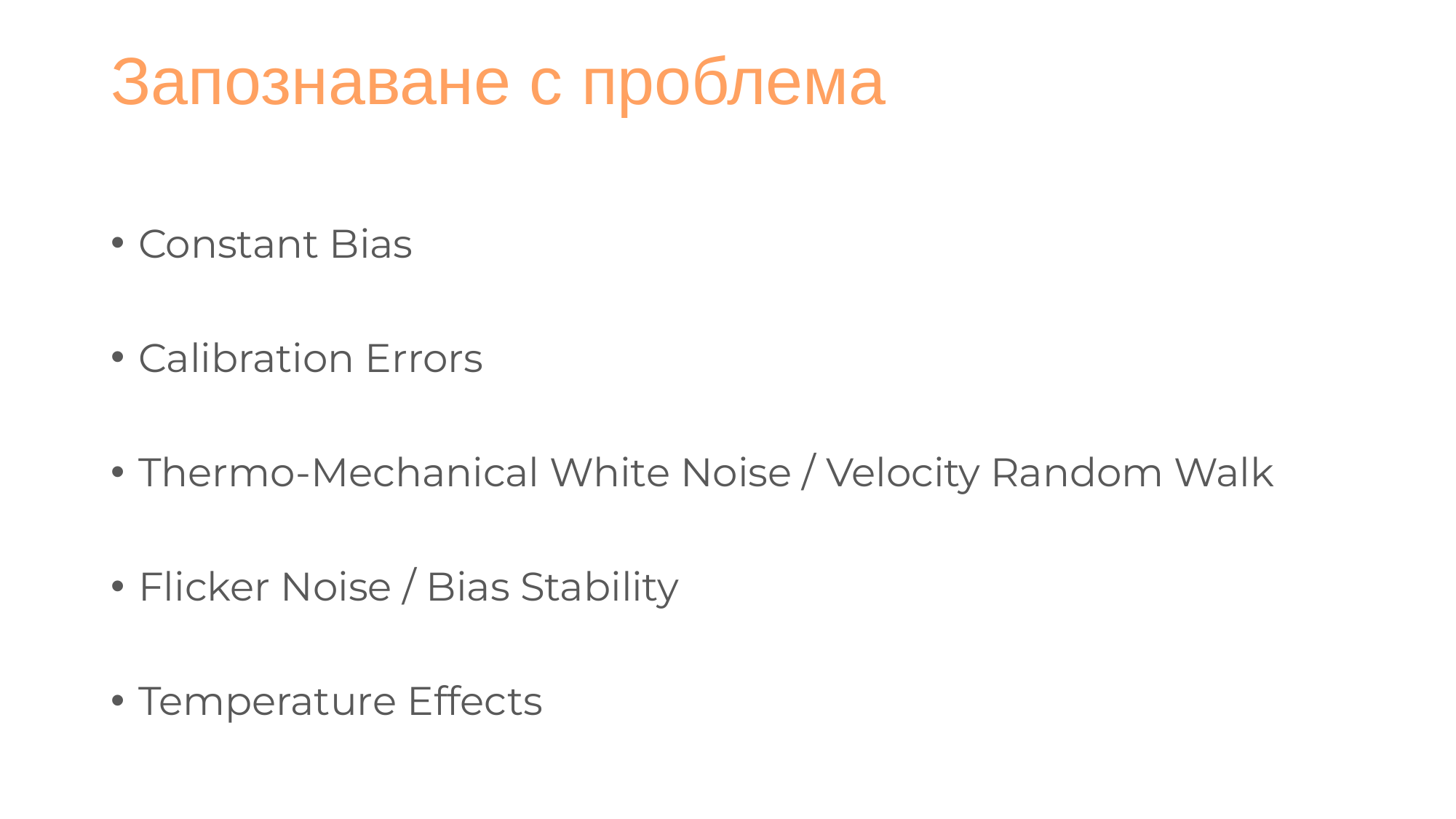

# Запознаване с проблема
Constant Bias

Calibration Errors

Thermo-Mechanical White Noise / Velocity Random Walk

Flicker Noise / Bias Stability

Temperature Effects